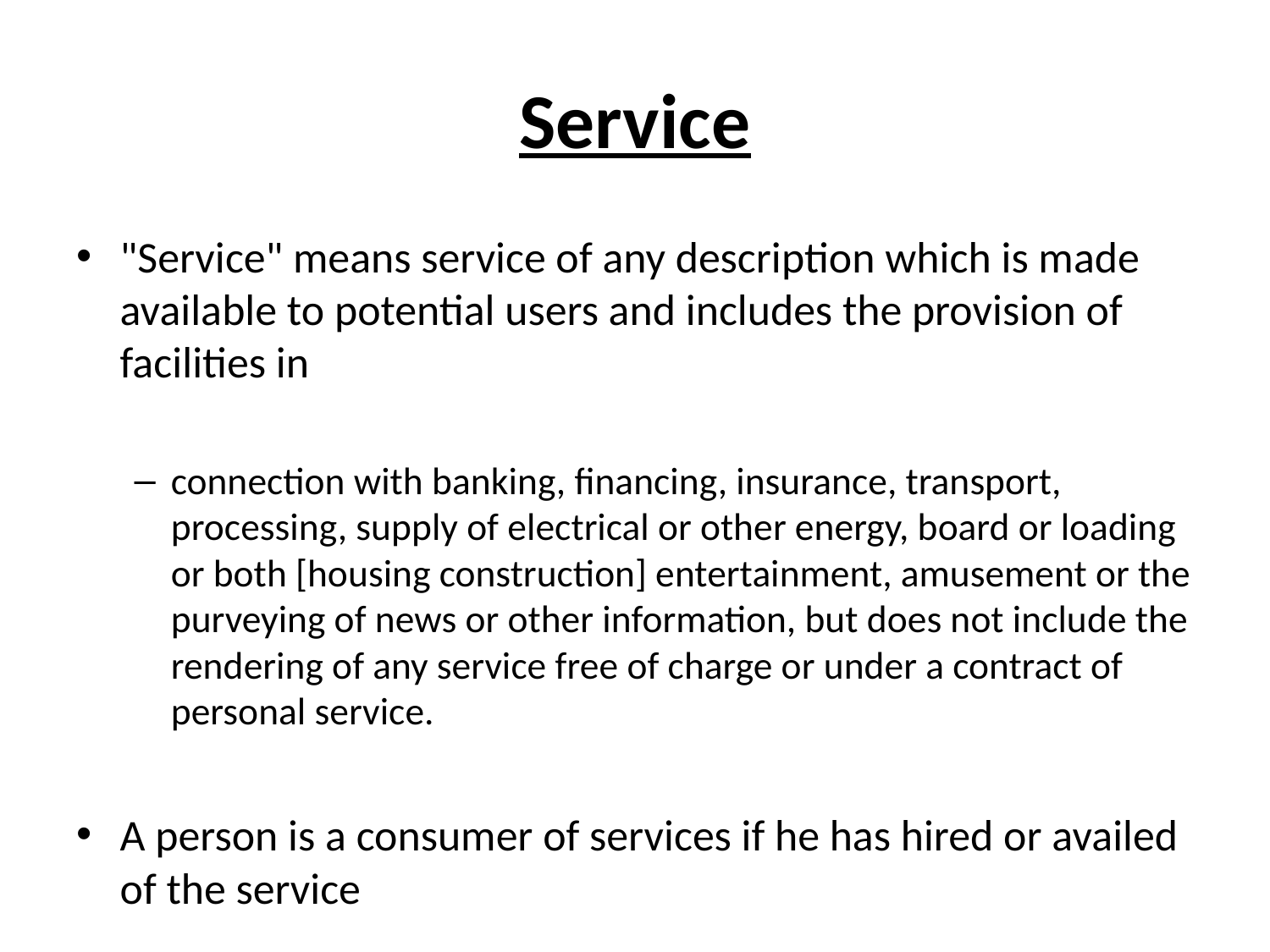

# Service
"Service" means service of any description which is made available to potential users and includes the provision of facilities in

connection with banking, financing, insurance, transport, processing, supply of electrical or other energy, board or loading or both [housing construction] entertainment, amusement or the purveying of news or other information, but does not include the rendering of any service free of charge or under a contract of personal service.

A person is a consumer of services if he has hired or availed of the service